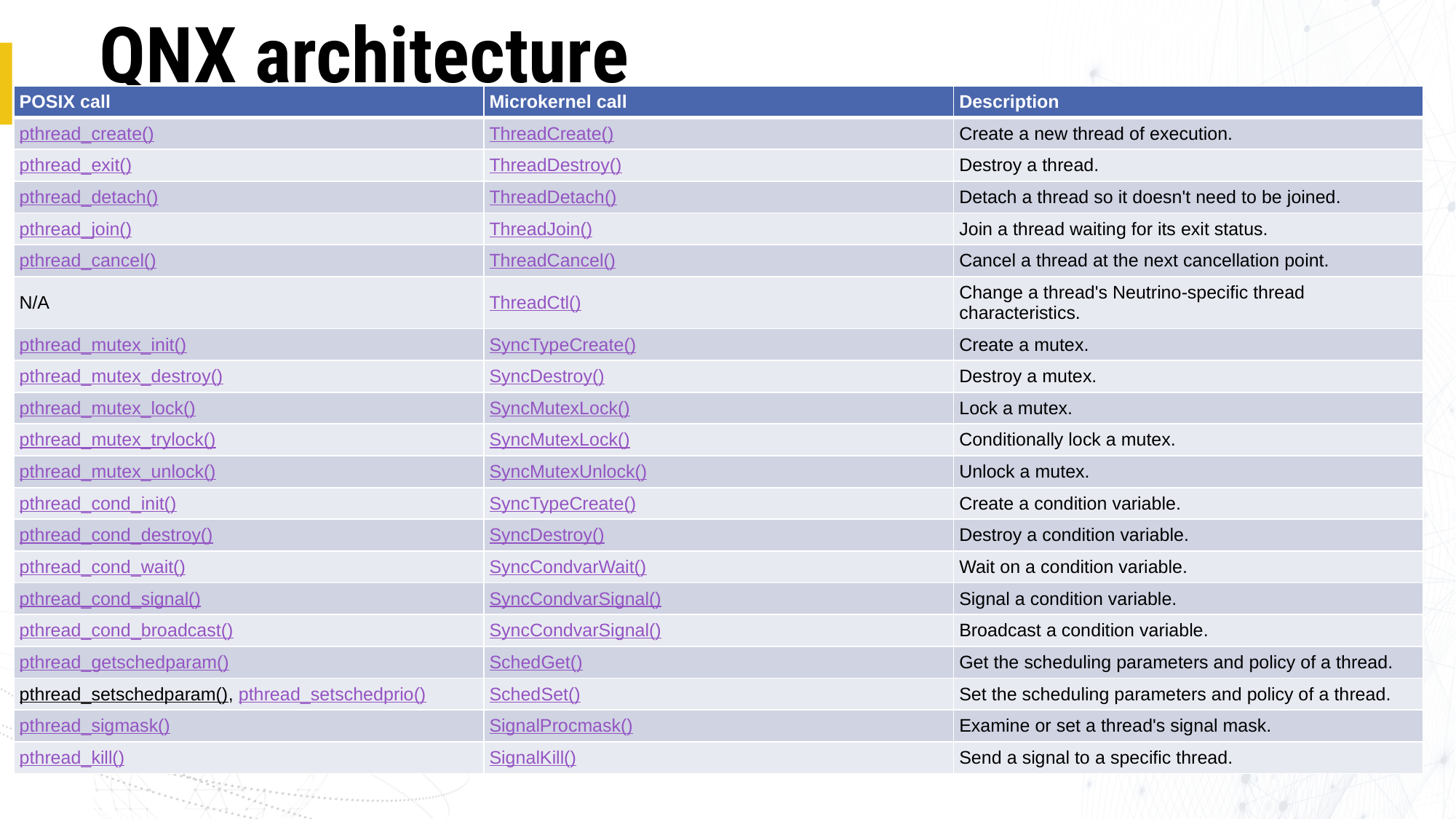

# QNX architecture
| POSIX call | Microkernel call | Description |
| --- | --- | --- |
| pthread\_create() | ThreadCreate() | Create a new thread of execution. |
| pthread\_exit() | ThreadDestroy() | Destroy a thread. |
| pthread\_detach() | ThreadDetach() | Detach a thread so it doesn't need to be joined. |
| pthread\_join() | ThreadJoin() | Join a thread waiting for its exit status. |
| pthread\_cancel() | ThreadCancel() | Cancel a thread at the next cancellation point. |
| N/A | ThreadCtl() | Change a thread's Neutrino-specific thread characteristics. |
| pthread\_mutex\_init() | SyncTypeCreate() | Create a mutex. |
| pthread\_mutex\_destroy() | SyncDestroy() | Destroy a mutex. |
| pthread\_mutex\_lock() | SyncMutexLock() | Lock a mutex. |
| pthread\_mutex\_trylock() | SyncMutexLock() | Conditionally lock a mutex. |
| pthread\_mutex\_unlock() | SyncMutexUnlock() | Unlock a mutex. |
| pthread\_cond\_init() | SyncTypeCreate() | Create a condition variable. |
| pthread\_cond\_destroy() | SyncDestroy() | Destroy a condition variable. |
| pthread\_cond\_wait() | SyncCondvarWait() | Wait on a condition variable. |
| pthread\_cond\_signal() | SyncCondvarSignal() | Signal a condition variable. |
| pthread\_cond\_broadcast() | SyncCondvarSignal() | Broadcast a condition variable. |
| pthread\_getschedparam() | SchedGet() | Get the scheduling parameters and policy of a thread. |
| pthread\_setschedparam(), pthread\_setschedprio() | SchedSet() | Set the scheduling parameters and policy of a thread. |
| pthread\_sigmask() | SignalProcmask() | Examine or set a thread's signal mask. |
| pthread\_kill() | SignalKill() | Send a signal to a specific thread. |